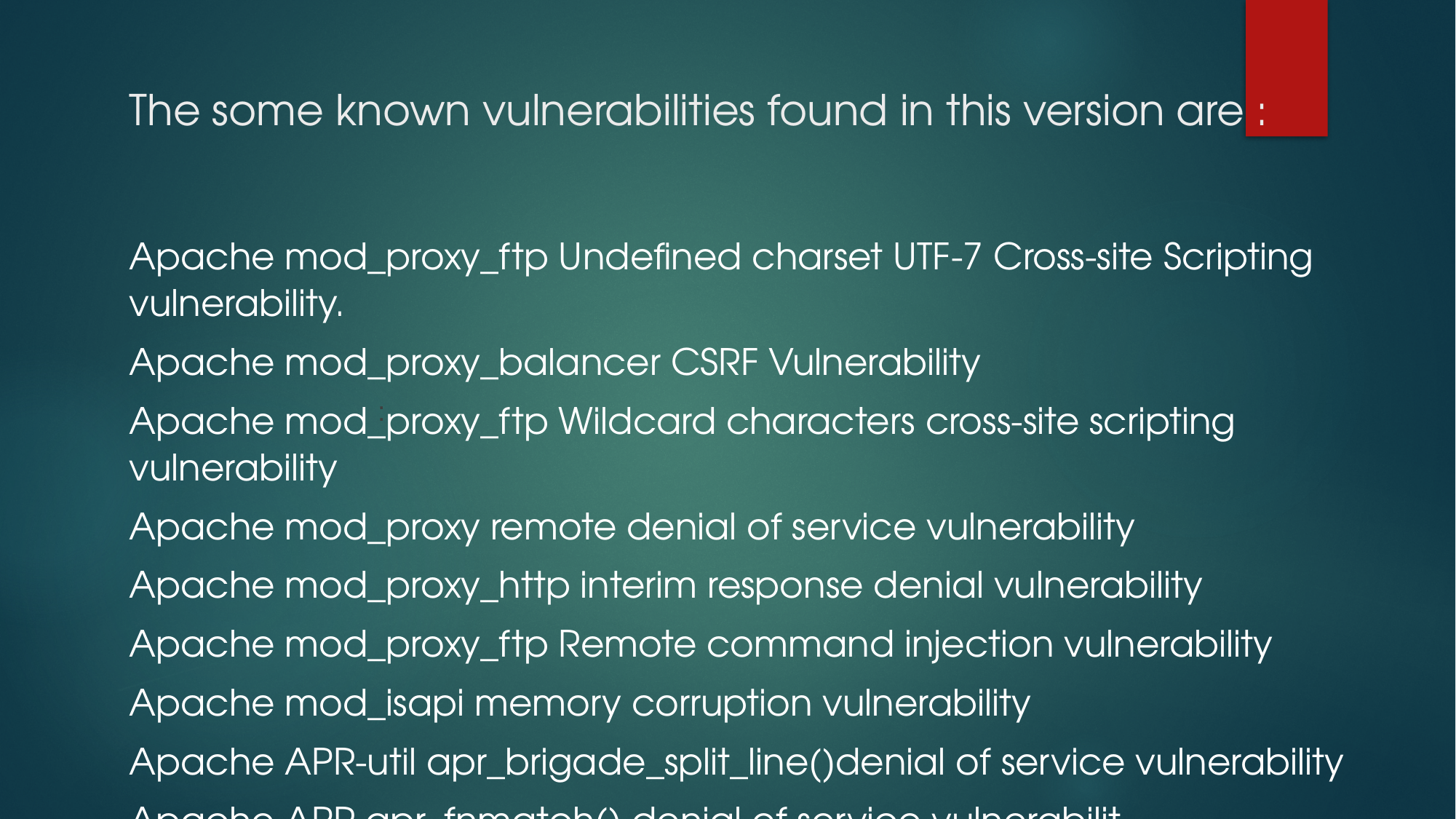

# The some known vulnerabilities found in this version are :
Apache mod_proxy_ftp Undefined charset UTF-7 Cross-site Scripting vulnerability.
Apache mod_proxy_balancer CSRF Vulnerability
Apache mod_proxy_ftp Wildcard characters cross-site scripting vulnerability
Apache mod_proxy remote denial of service vulnerability
Apache mod_proxy_http interim response denial vulnerability
Apache mod_proxy_ftp Remote command injection vulnerability
Apache mod_isapi memory corruption vulnerability
Apache APR-util apr_brigade_split_line()denial of service vulnerability
Apache APR apr_fnmatch() denial of service vulnerability
: